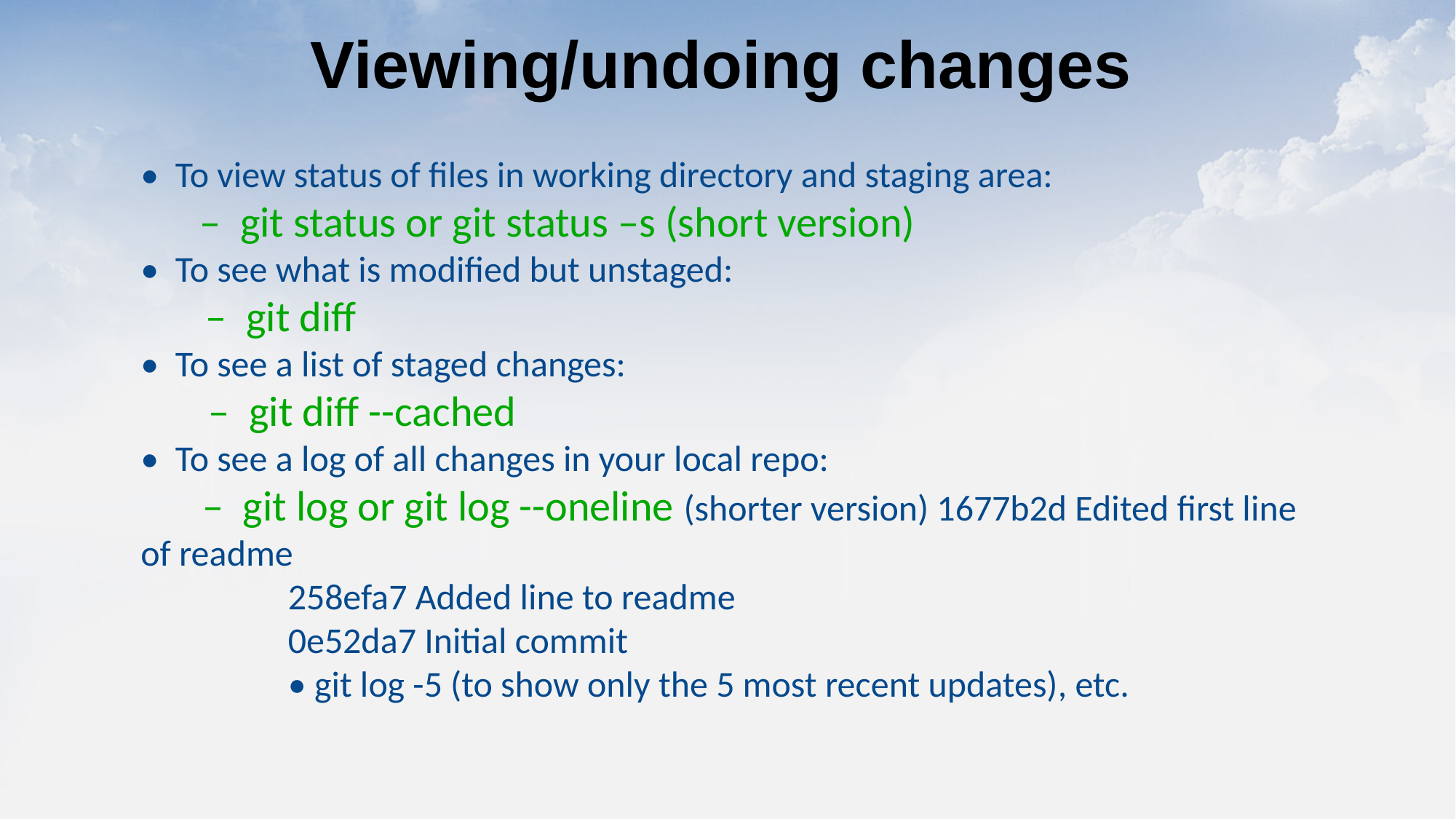

Viewing/undoing changes
•  To view status of files in working directory and staging area:
         –  git status or git status –s (short version)
•  To see what is modified but unstaged:
          –  git diff
•  To see a list of staged changes:
           –  git diff --cached
•  To see a log of all changes in your local repo:
          –  git log or git log --oneline (shorter version) 1677b2d Edited first line of readme
                  258efa7 Added line to readme
                  0e52da7 Initial commit
                  • git log -5 (to show only the 5 most recent updates), etc.